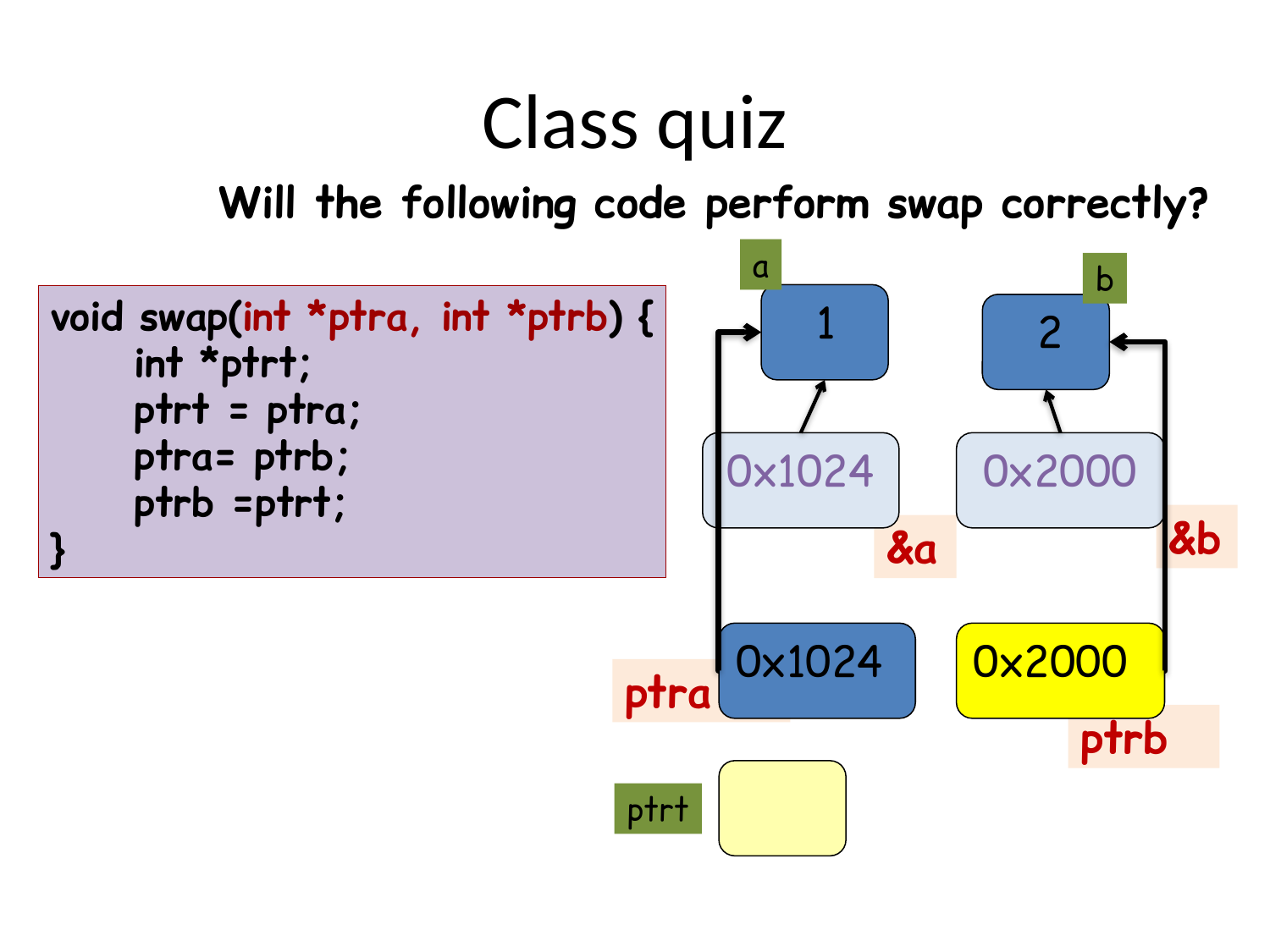

# Class quiz
Will the following code perform swap correctly?
a
b
   1
   2
0x1024
0x2000
&b
&a
0x1024
0x2000
ptra
ptrb

ptrt
void swap(int *ptra, int *ptrb) {
     int *ptrt;
     ptrt = ptra;
     ptra= ptrb;
     ptrb =ptrt;
}